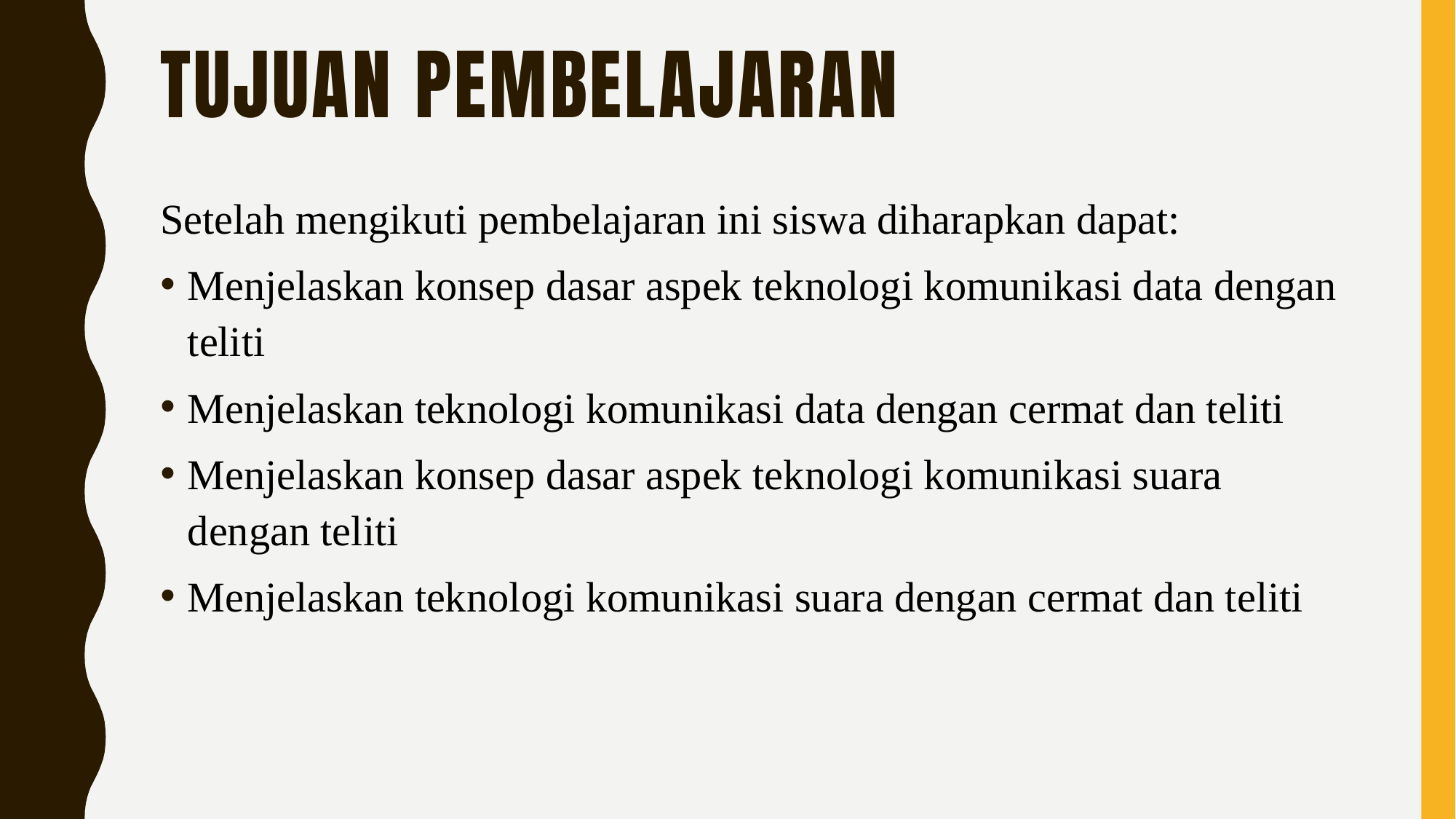

# Tujuan pembelajaran
Setelah mengikuti pembelajaran ini siswa diharapkan dapat:
Menjelaskan konsep dasar aspek teknologi komunikasi data dengan teliti
Menjelaskan teknologi komunikasi data dengan cermat dan teliti
Menjelaskan konsep dasar aspek teknologi komunikasi suara dengan teliti
Menjelaskan teknologi komunikasi suara dengan cermat dan teliti